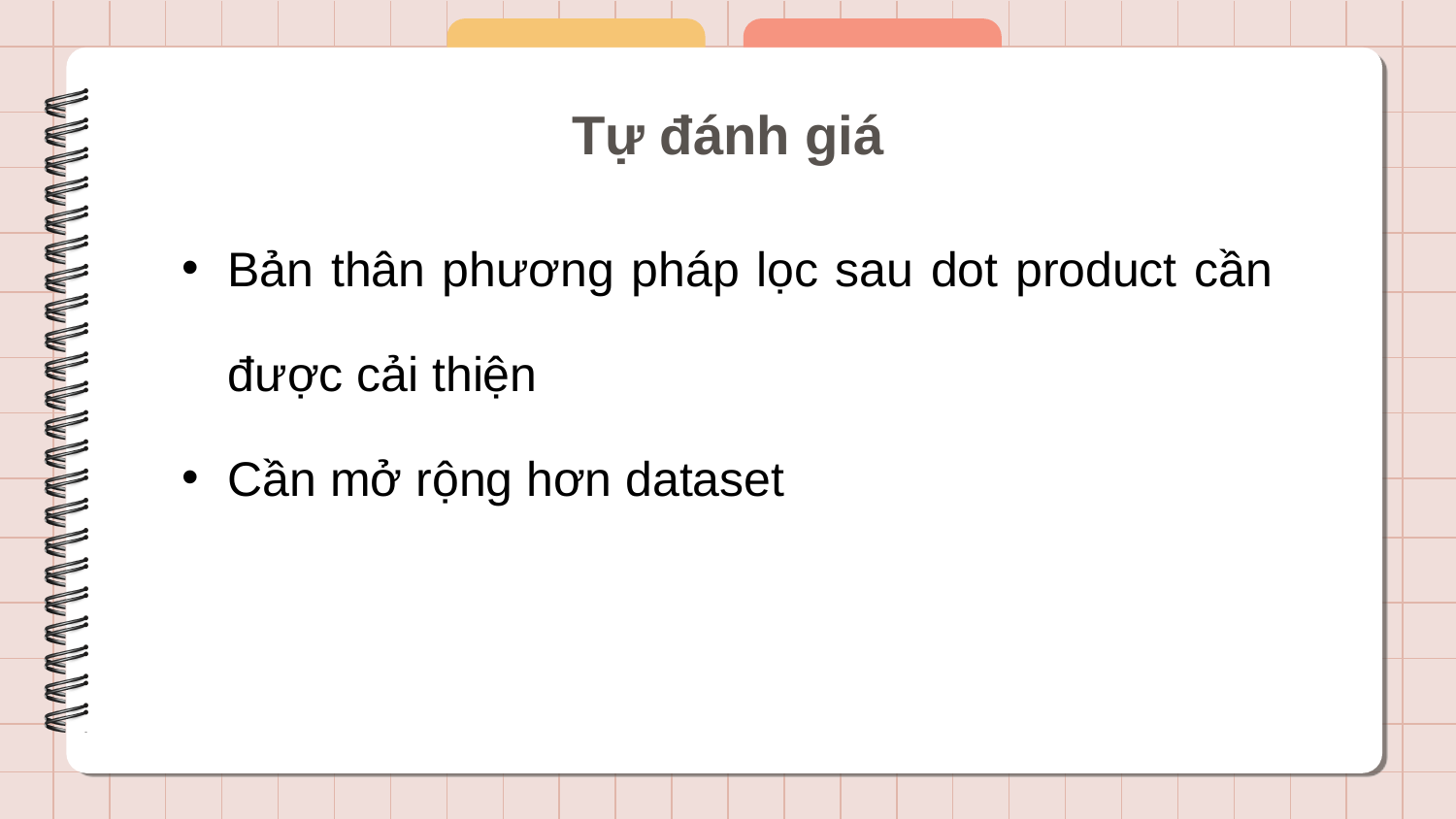

# Tự đánh giá
Bản thân phương pháp lọc sau dot product cần được cải thiện
Cần mở rộng hơn dataset